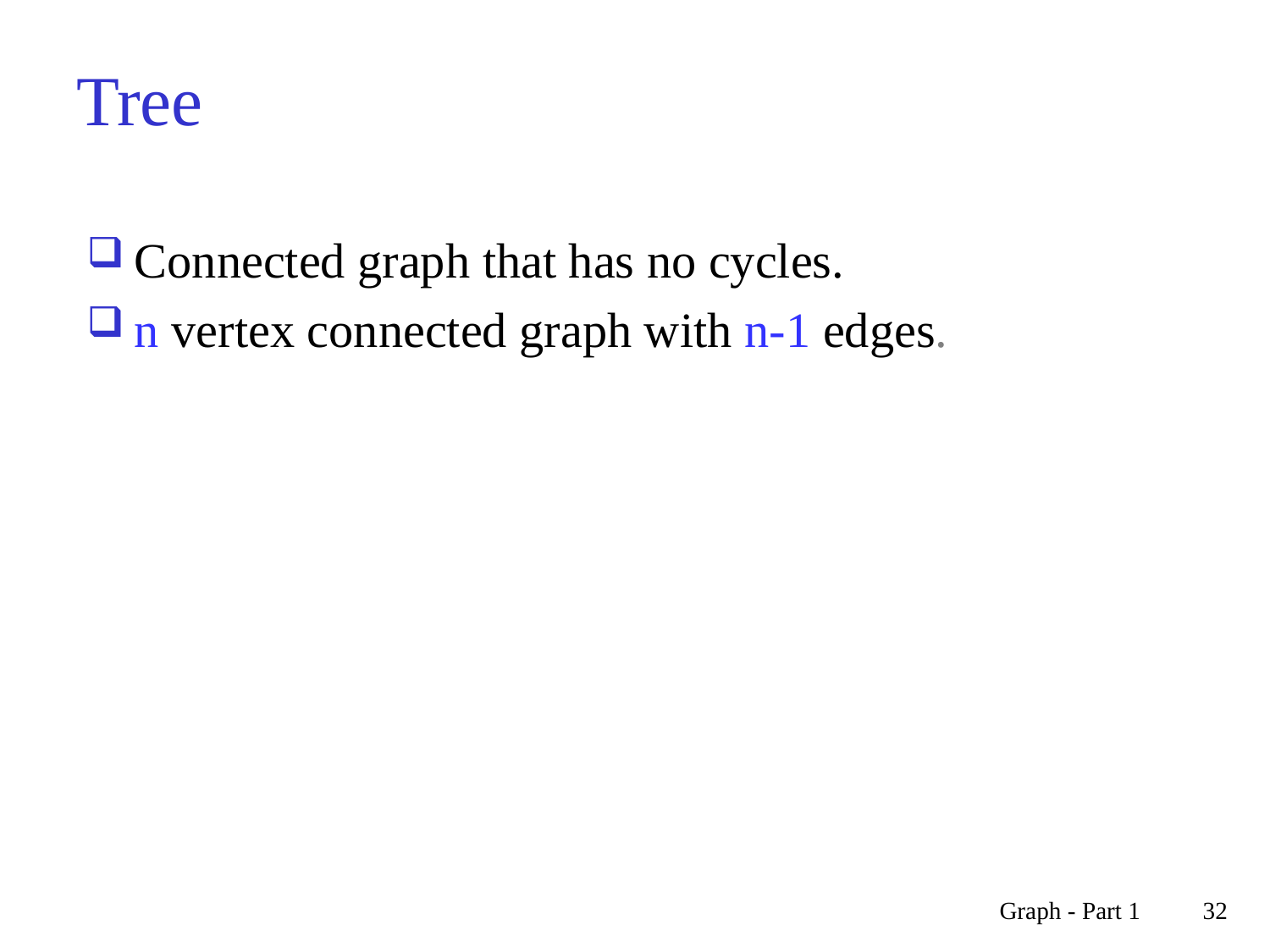

# Tree
Connected graph that has no cycles.
n vertex connected graph with n-1 edges.
Graph - Part 1
32